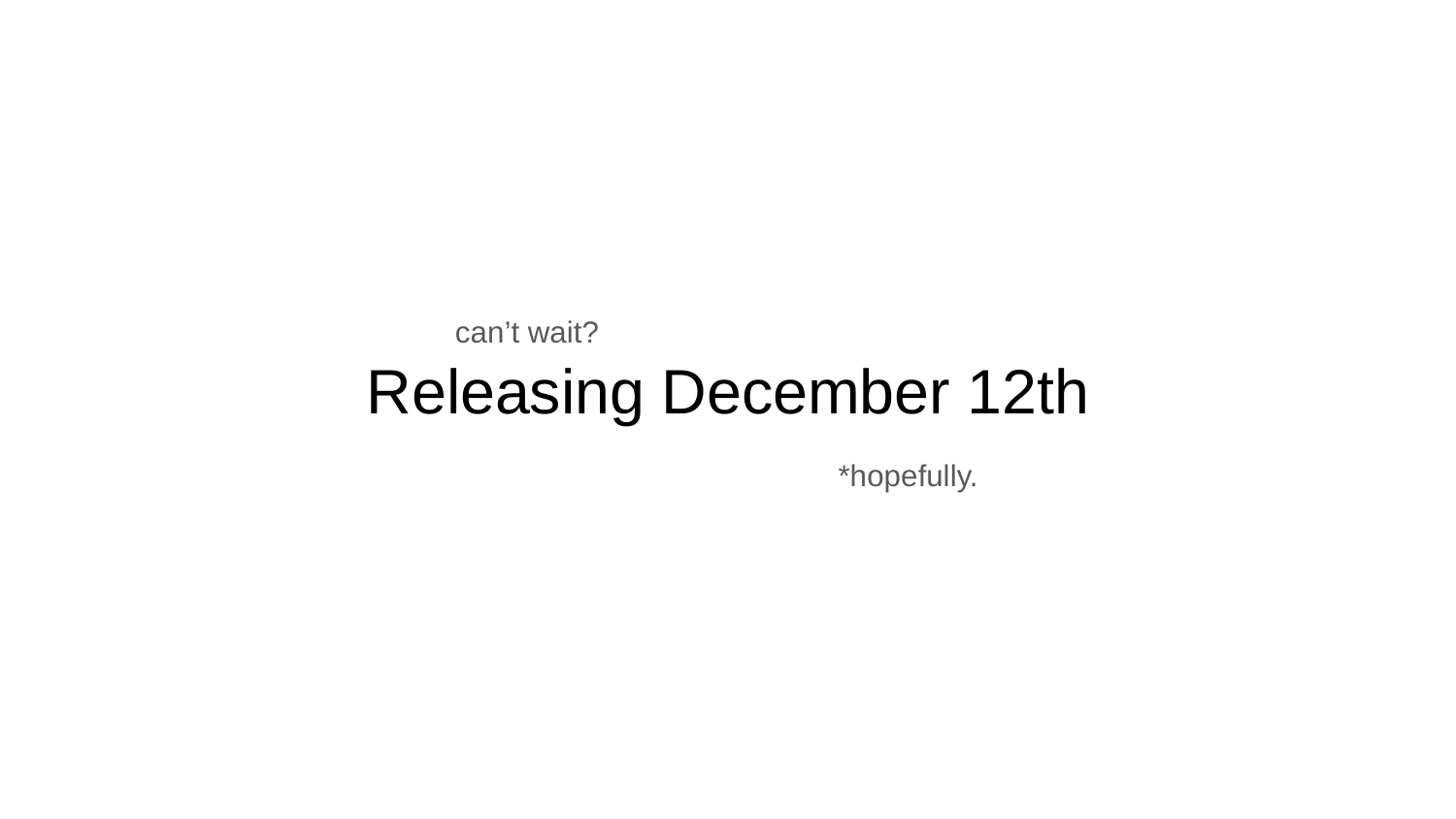

can’t wait?
# Releasing December 12th
*hopefully.